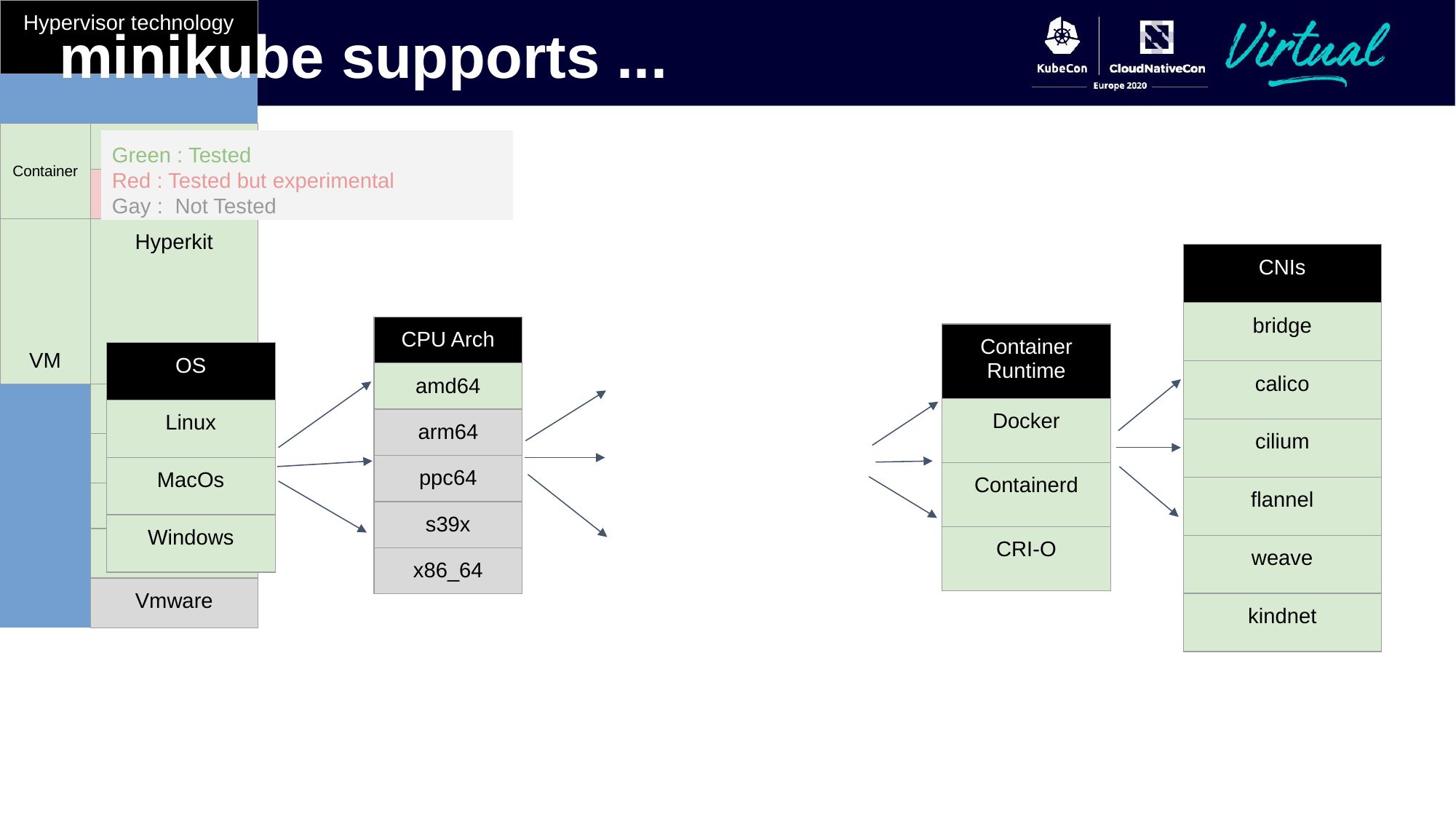

minikube supports ...
Green : Tested
Red : Tested but experimental
Gay :  Not Tested

| Hypervisor technology |  |
| --- | --- |
|  |  |
| Container | Docker |
|  | Podman |
| VM | Hyperkit |
|  | KVM |
|  | Hyper-V |
|  | Virtualbox |
|  | Barmetal |
|  | Vmware |
|  | Parallels |
| CNIs |
| --- |
| bridge |
| calico |
| cilium |
| flannel |
| weave |
| kindnet |
| CPU Arch |
| --- |
| amd64 |
| arm64 |
| ppc64 |
| s39x |
| x86\_64 |
| Container Runtime |
| --- |
| Docker |
| Containerd |
| CRI-O |
| OS |
| --- |
| Linux |
| MacOs |
| Windows |